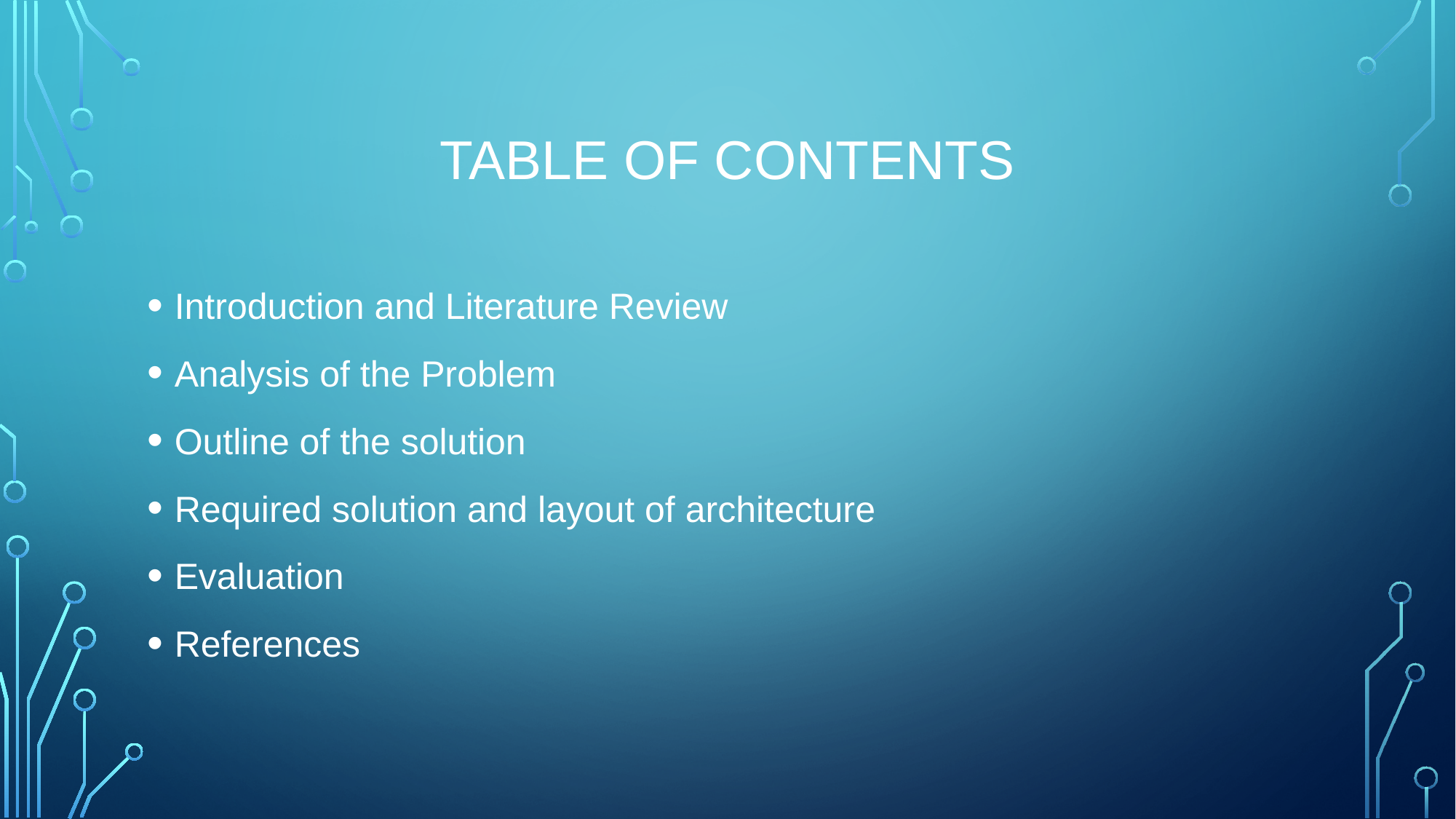

# Table of contents
Introduction and Literature Review
Analysis of the Problem
Outline of the solution
Required solution and layout of architecture
Evaluation
References